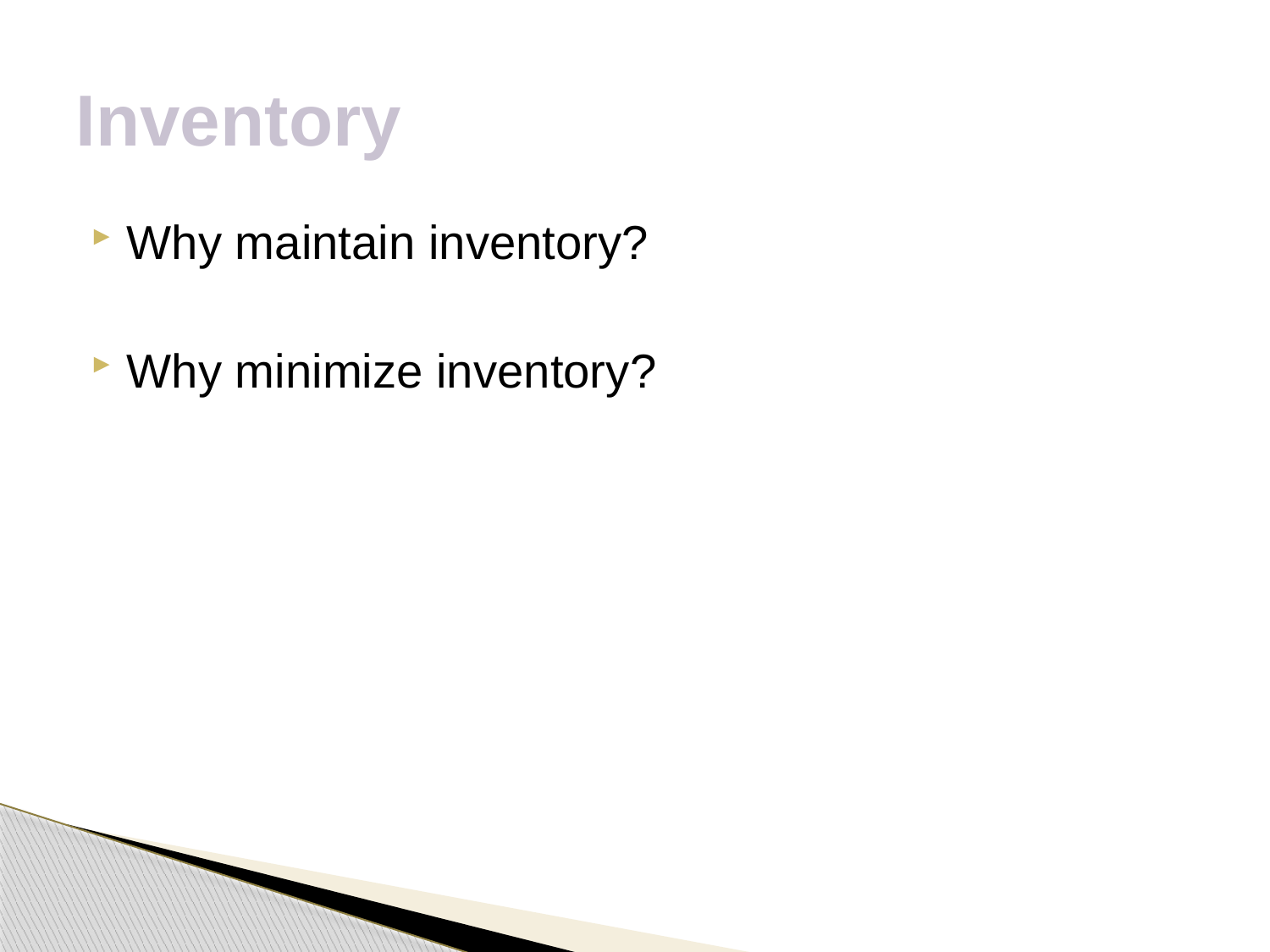

# Inventory
Why maintain inventory?

Why minimize inventory?